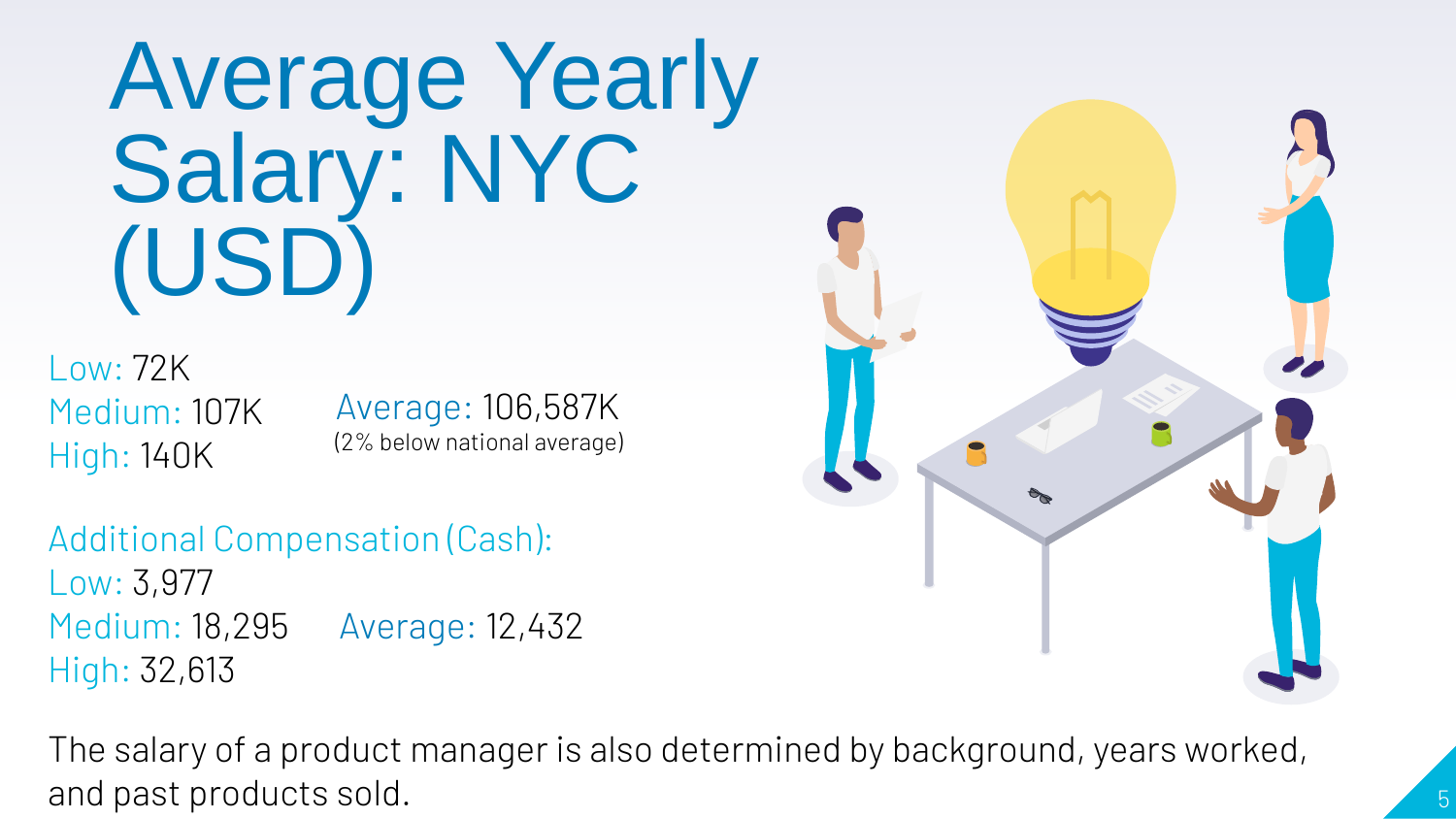

Average Yearly Salary: NYC (USD)

Average: 106,587K
(2% below national average)

Low: 72K
Medium: 107K
High: 140K
Additional Compensation (Cash):
Low: 3,977
Medium: 18,295	Average: 12,432
High: 32,613
The salary of a product manager is also determined by background, years worked, and past products sold.
5